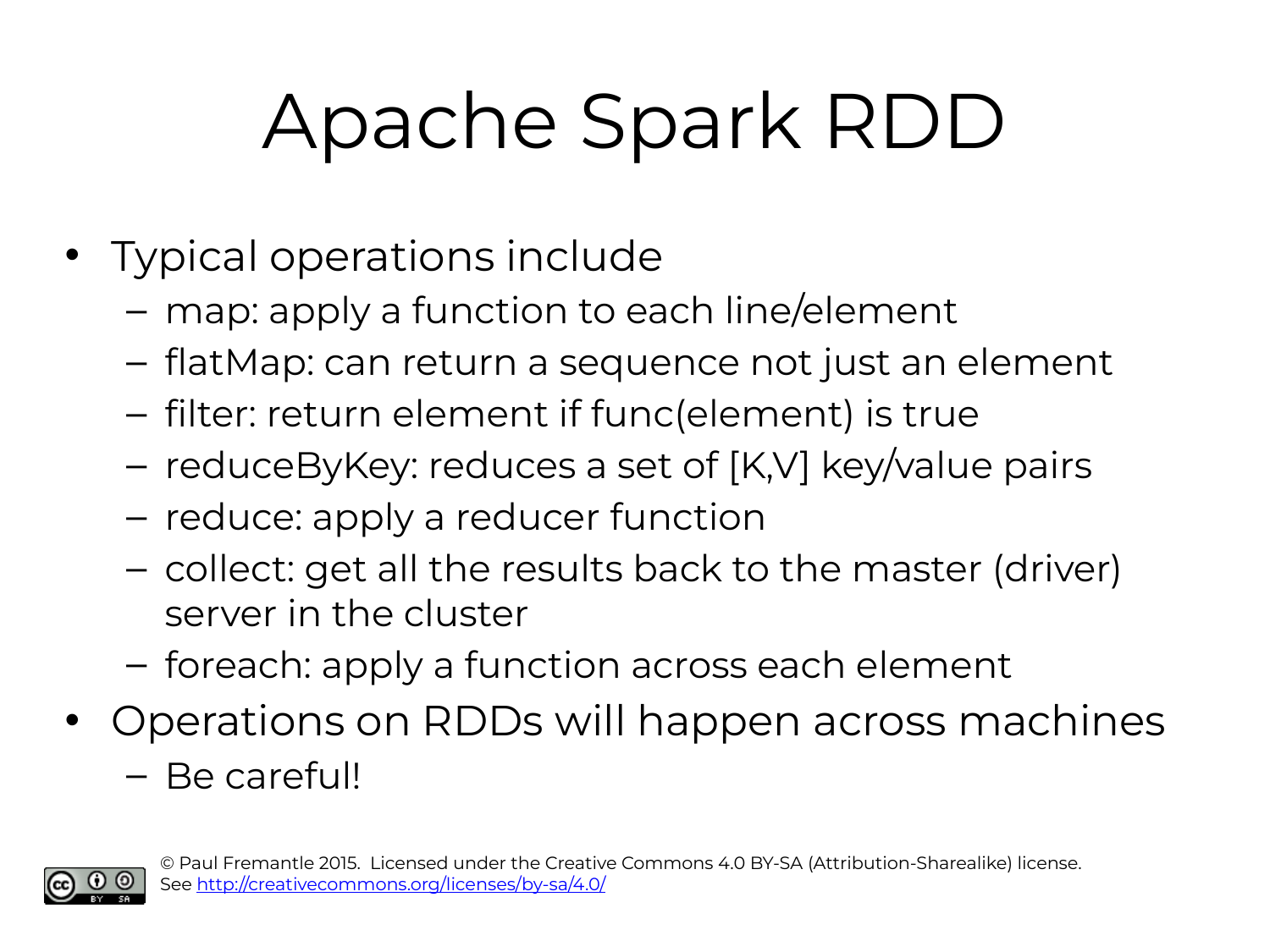

# Apache Spark RDD
Typical operations include
map: apply a function to each line/element
flatMap: can return a sequence not just an element
filter: return element if func(element) is true
reduceByKey: reduces a set of [K,V] key/value pairs
reduce: apply a reducer function
collect: get all the results back to the master (driver) server in the cluster
foreach: apply a function across each element
Operations on RDDs will happen across machines
Be careful!